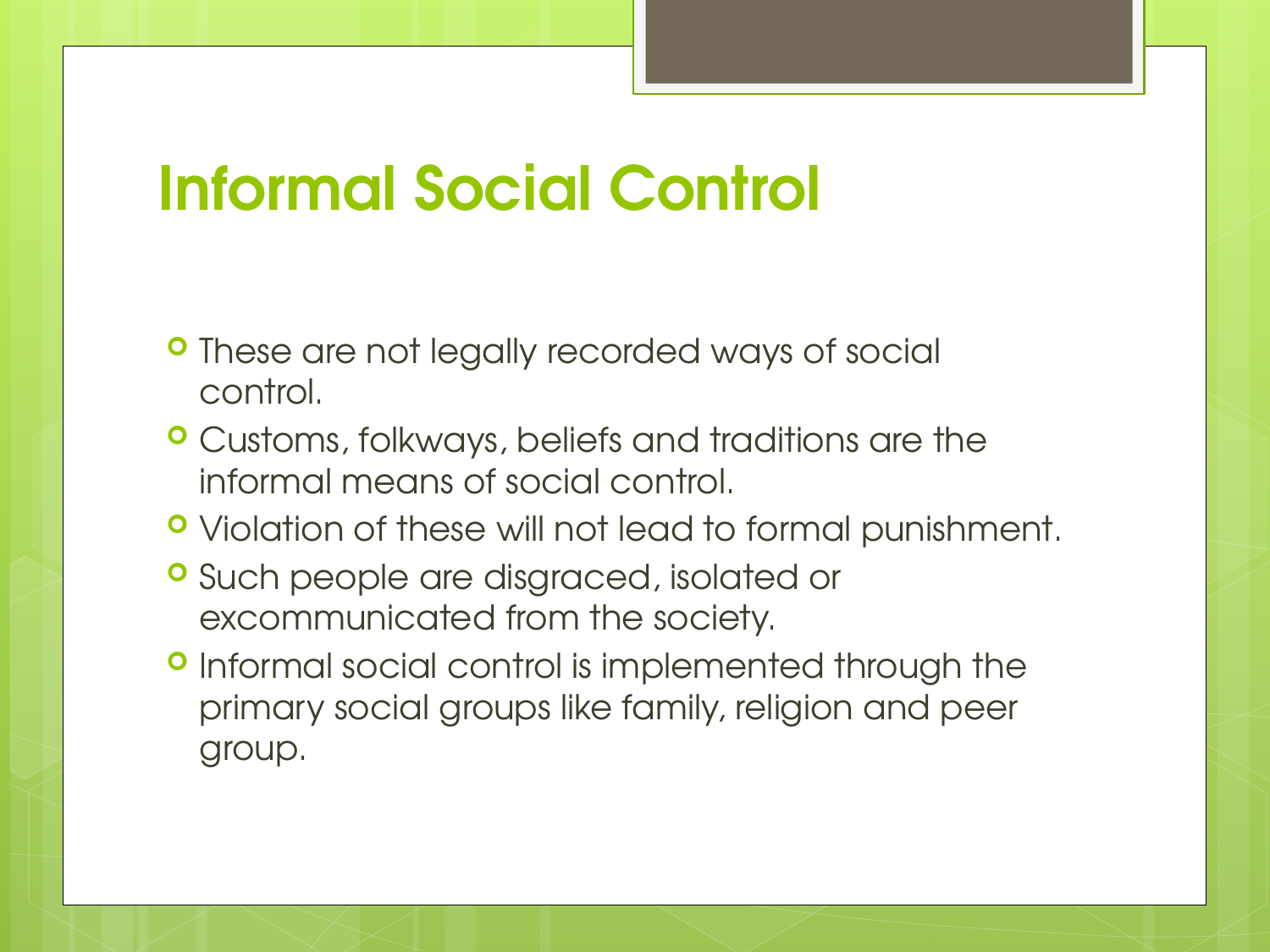

# Informal Social Control
These are not legally recorded ways of social control.
Customs, folkways, beliefs and traditions are the informal means of social control.
Violation of these will not lead to formal punishment.
Such people are disgraced, isolated or excommunicated from the society.
Informal social control is implemented through the primary social groups like family, religion and peer group.